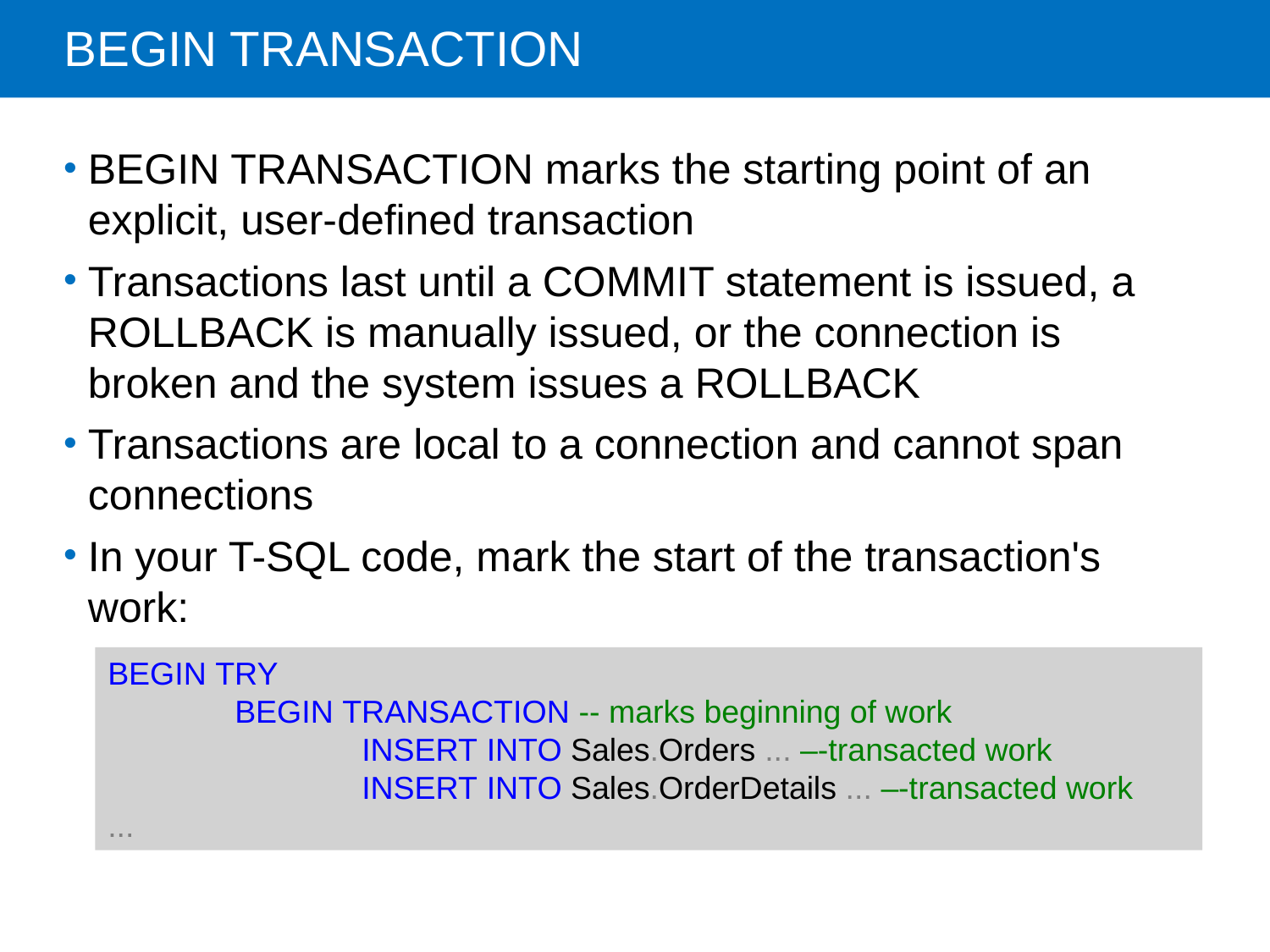

# BEGIN TRANSACTION
BEGIN TRANSACTION marks the starting point of an explicit, user-defined transaction
Transactions last until a COMMIT statement is issued, a ROLLBACK is manually issued, or the connection is broken and the system issues a ROLLBACK
Transactions are local to a connection and cannot span connections
In your T-SQL code, mark the start of the transaction's work:

BEGIN TRY
	BEGIN TRANSACTION -- marks beginning of work
		INSERT INTO Sales.Orders ... –-transacted work
		INSERT INTO Sales.OrderDetails ... –-transacted work
...